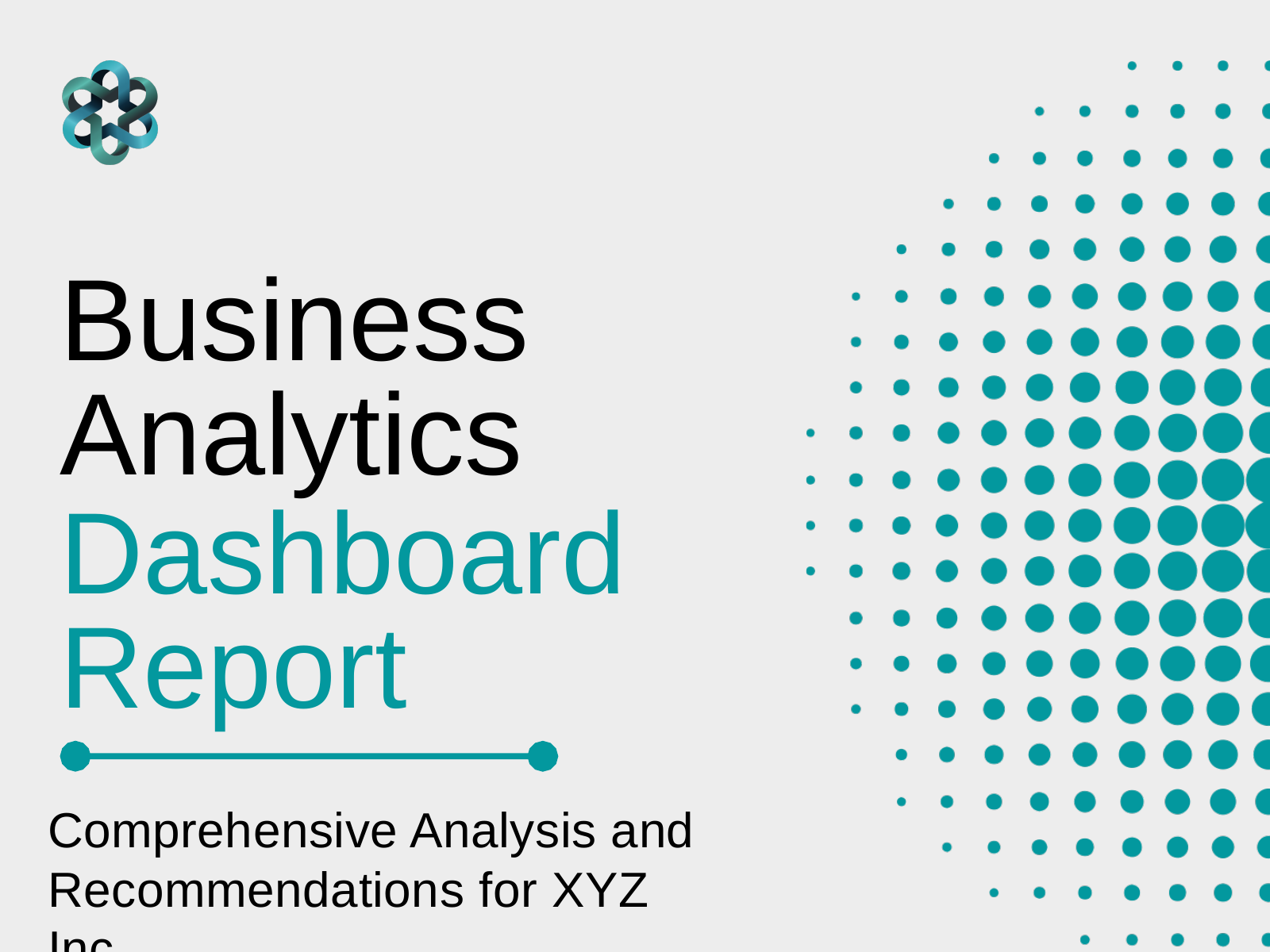

Business Analytics
Dashboard Report

Comprehensive Analysis and Recommendations for XYZ Inc.